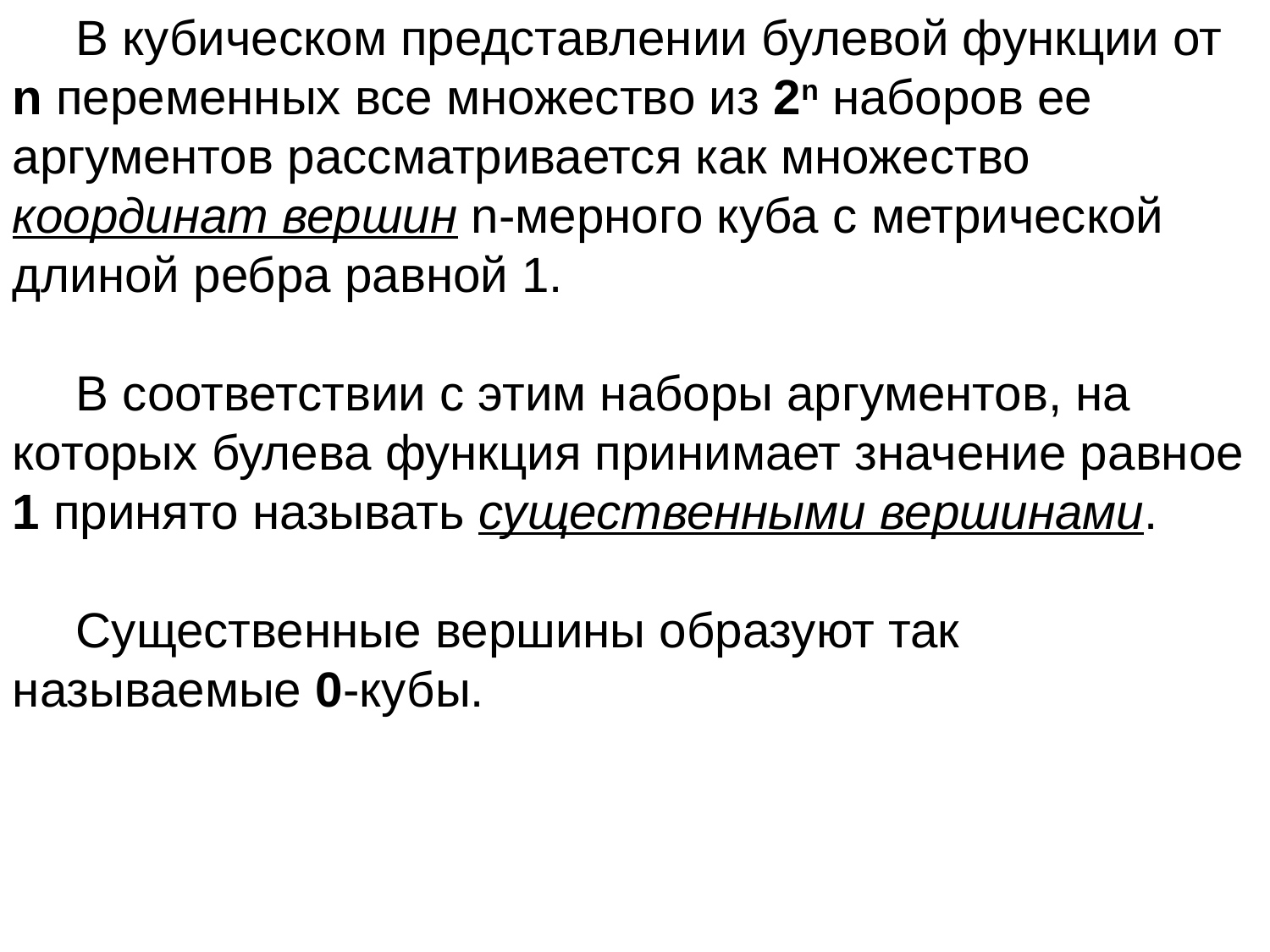

В кубическом представлении булевой функции от n переменных все множество из 2n наборов ее аргументов рассматривается как множество координат вершин n-мерного куба с метрической длиной ребра равной 1.

В соответствии с этим наборы аргументов, на которых булева функция принимает значение равное 1 принято называть существенными вершинами.

Существенные вершины образуют так называемые 0-кубы.